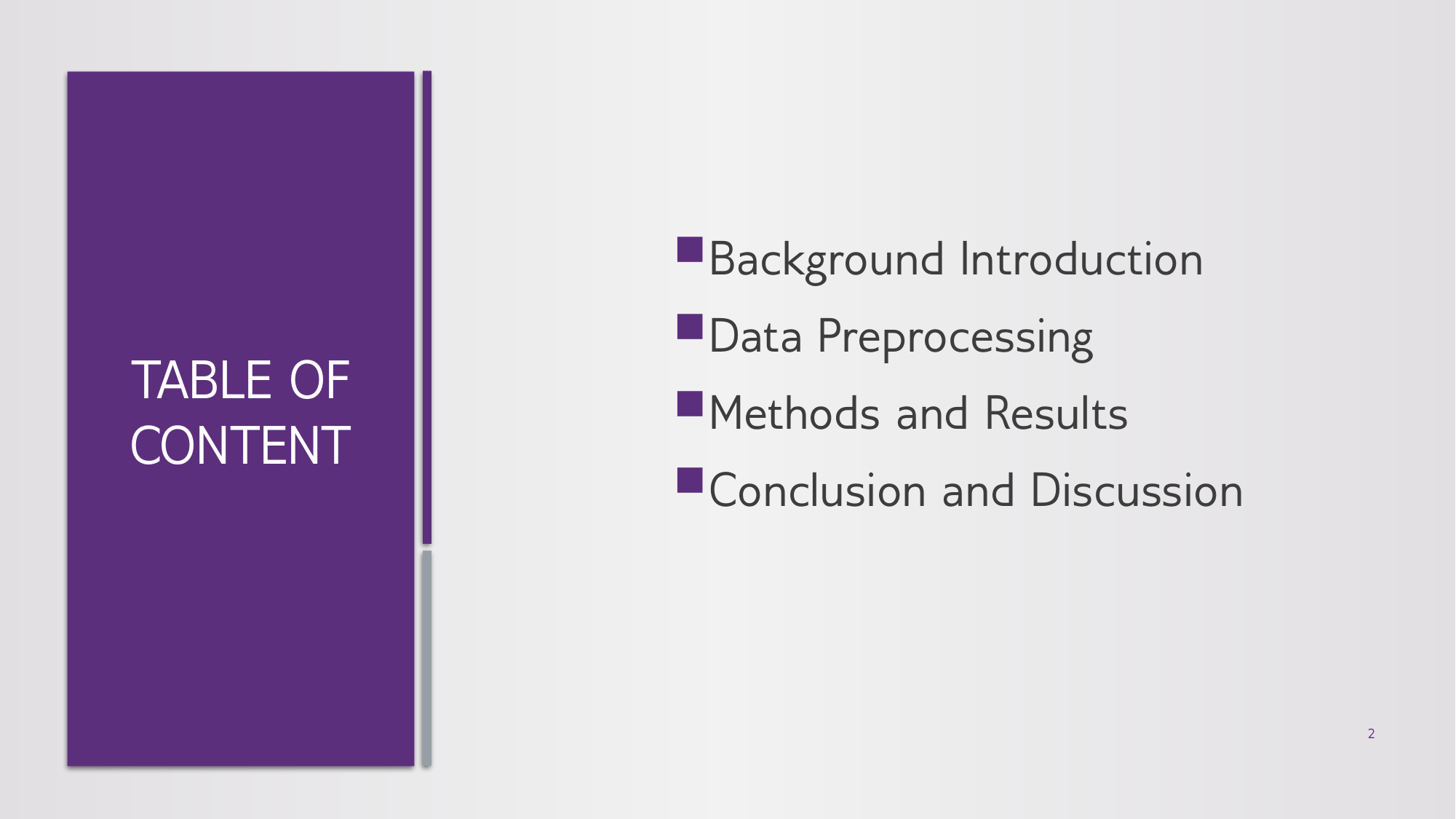

Background Introduction
Data Preprocessing
Methods and Results
Conclusion and Discussion

# TABLE OF CONTENT
2